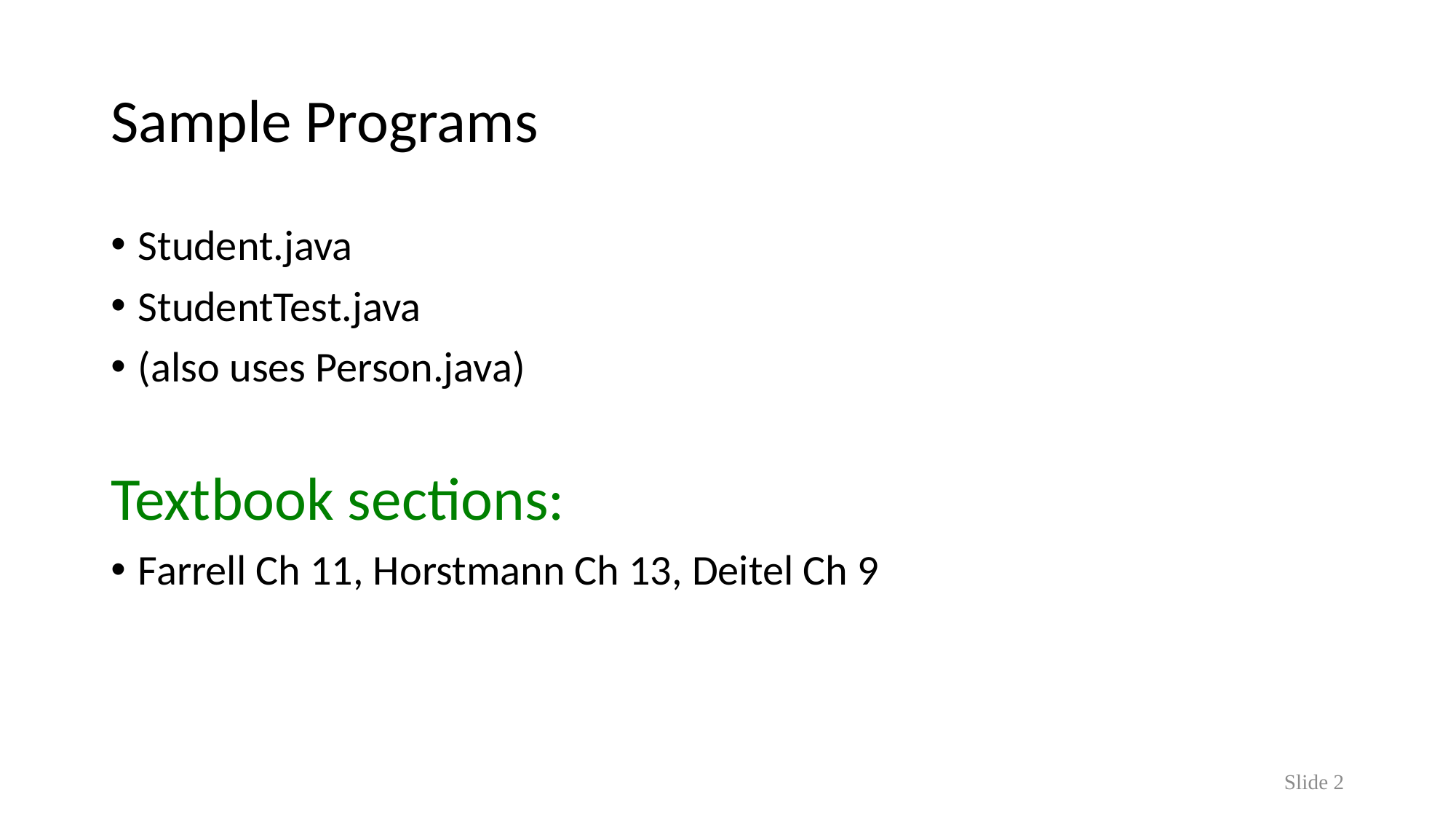

# Sample Programs
Student.java
StudentTest.java
(also uses Person.java)

Textbook sections:
Farrell Ch 11, Horstmann Ch 13, Deitel Ch 9
Slide 2